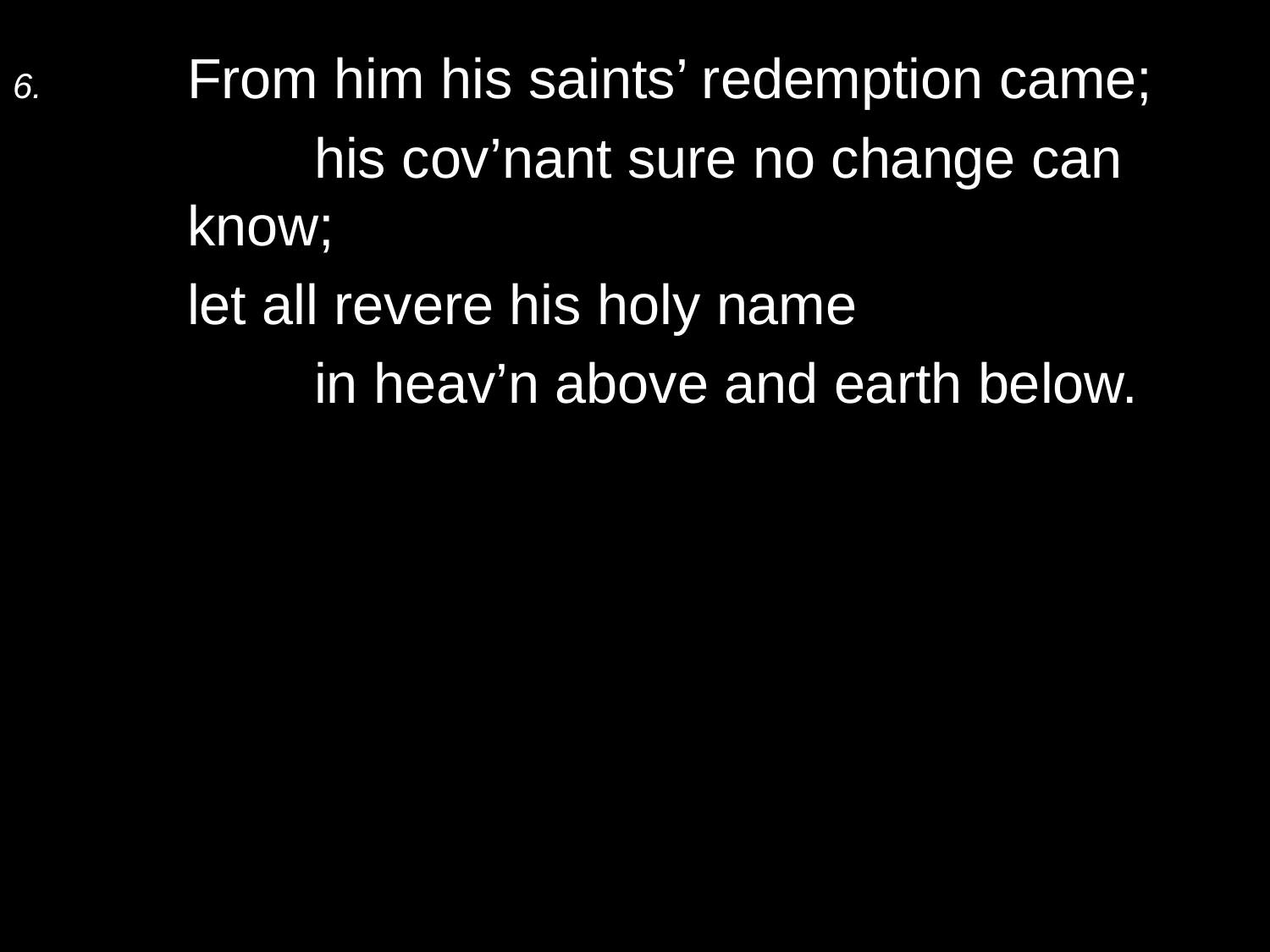

6.	From him his saints’ redemption came;
		his cov’nant sure no change can know;
	let all revere his holy name
		in heav’n above and earth below.